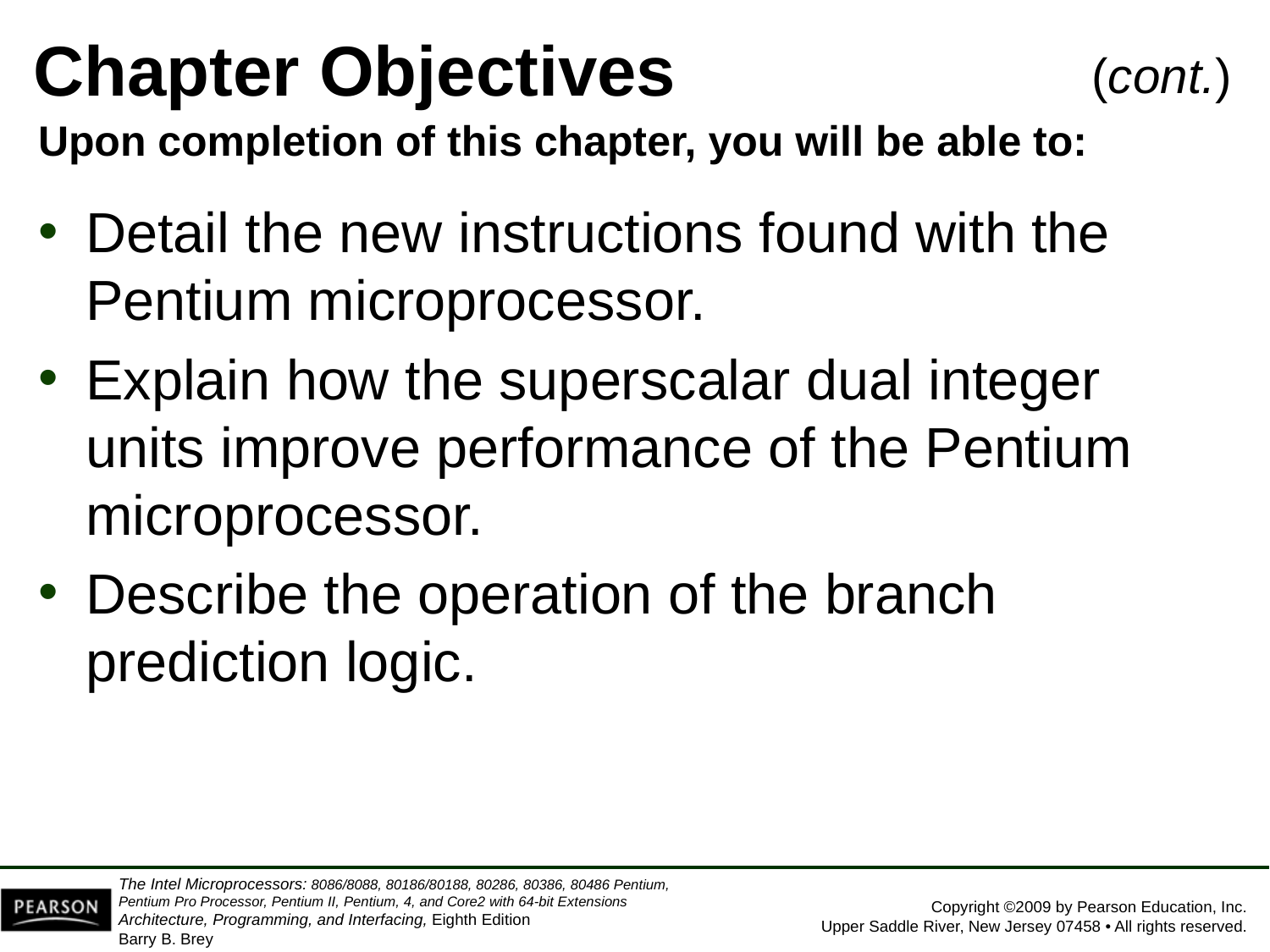

# Chapter Objectives
(cont.)
Upon completion of this chapter, you will be able to:
Detail the new instructions found with the Pentium microprocessor.
Explain how the superscalar dual integer
units improve performance of the Pentium microprocessor.
Describe the operation of the branch prediction logic.